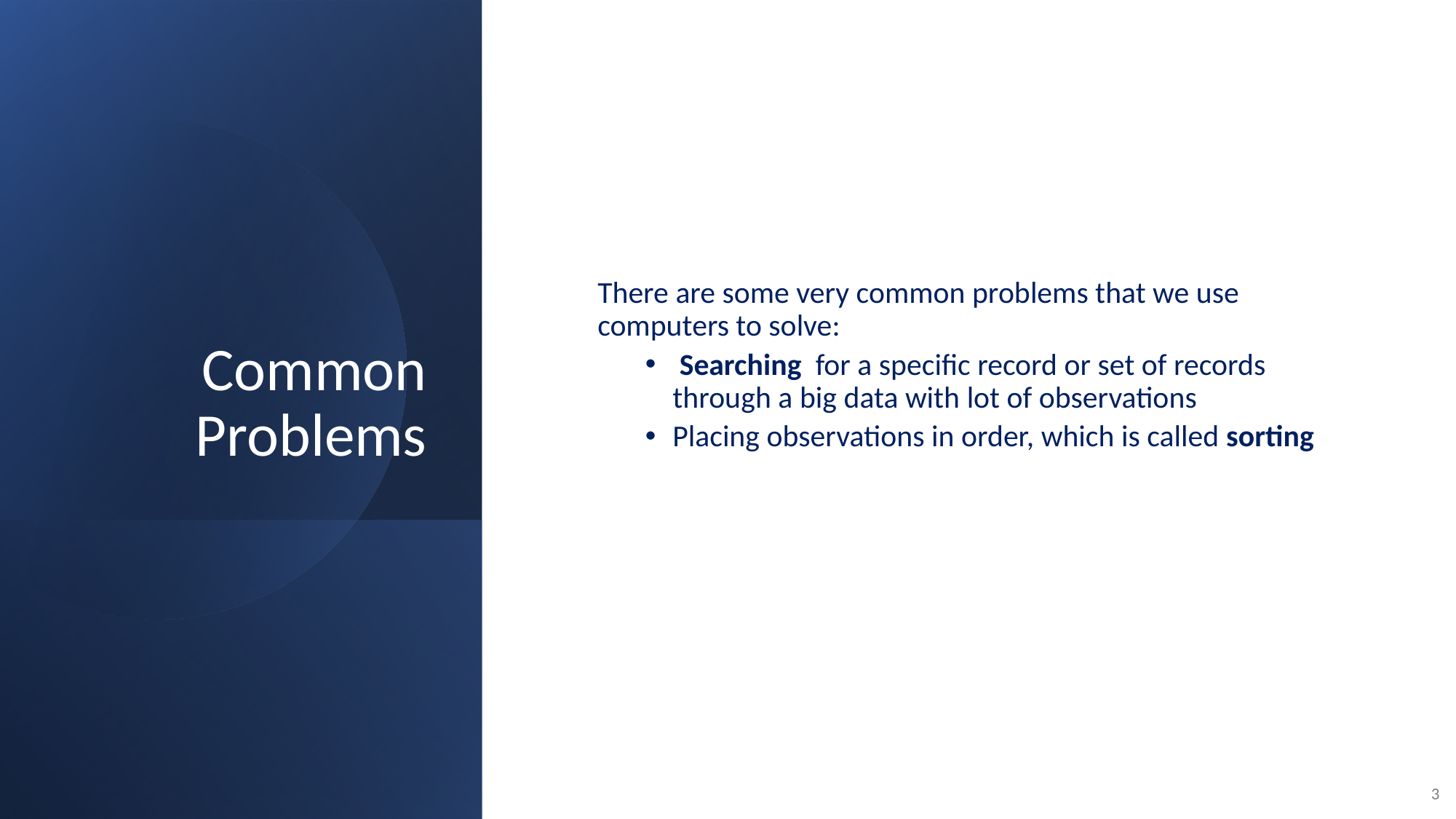

There are some very common problems that we use computers to solve:
 Searching  for a specific record or set of records through a big data with lot of observations
Placing observations in order, which is called sorting
Common Problems

3